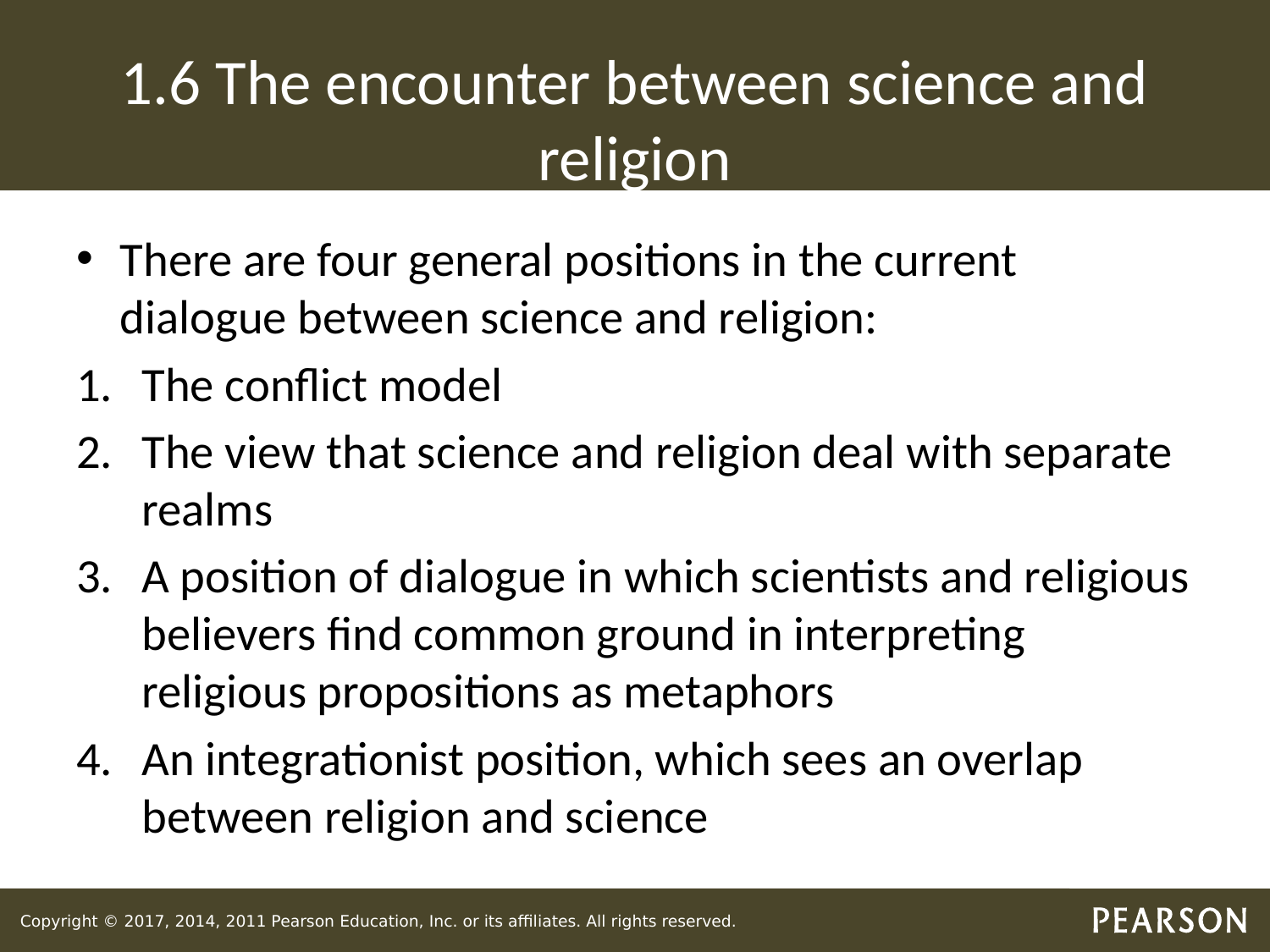

# 1.6 The encounter between science and religion
There are four general positions in the current dialogue between science and religion:
The conflict model
The view that science and religion deal with separate realms
A position of dialogue in which scientists and religious believers find common ground in interpreting religious propositions as metaphors
An integrationist position, which sees an overlap between religion and science